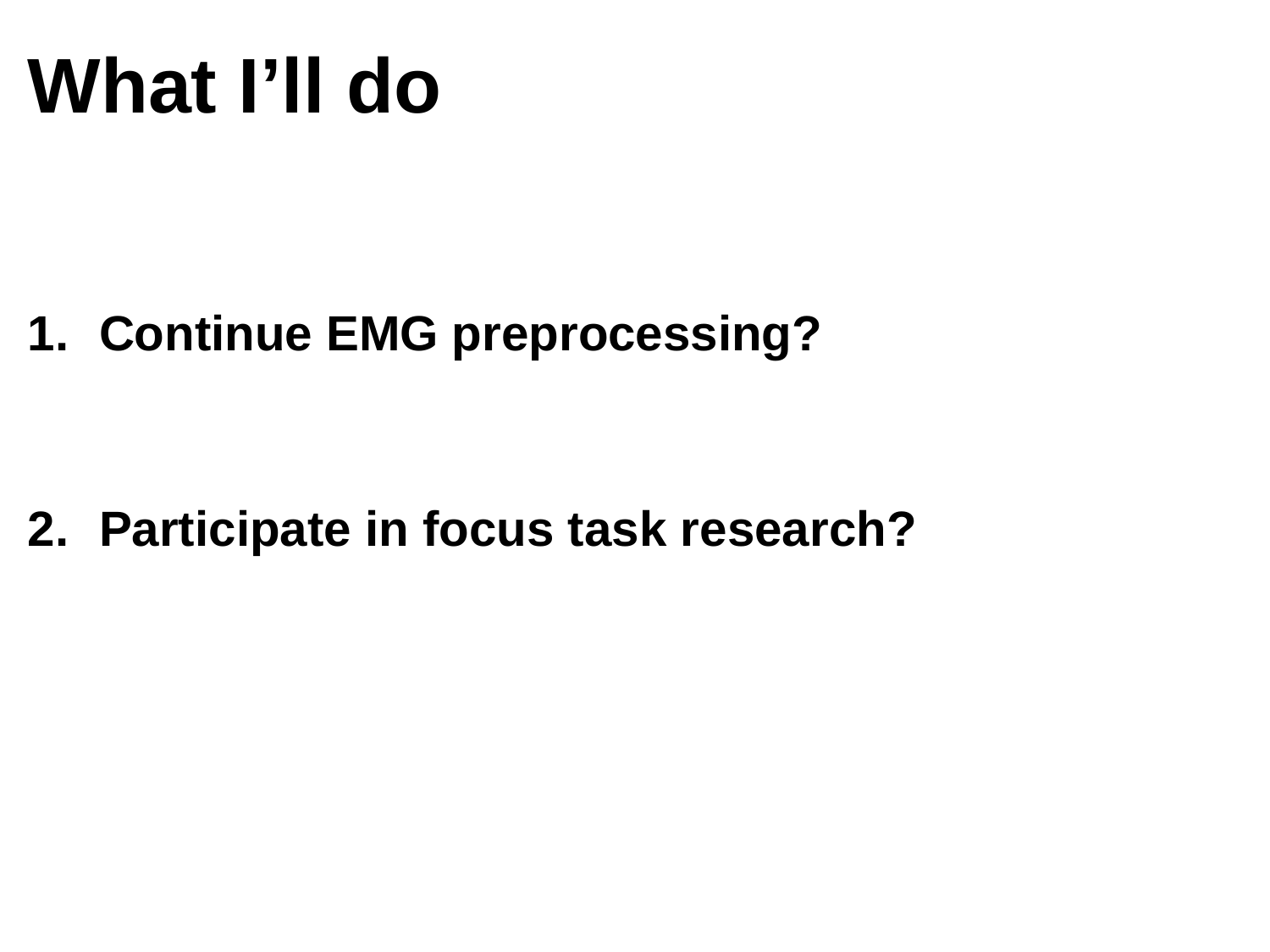

# What I’ll do
Continue EMG preprocessing?
Participate in focus task research?